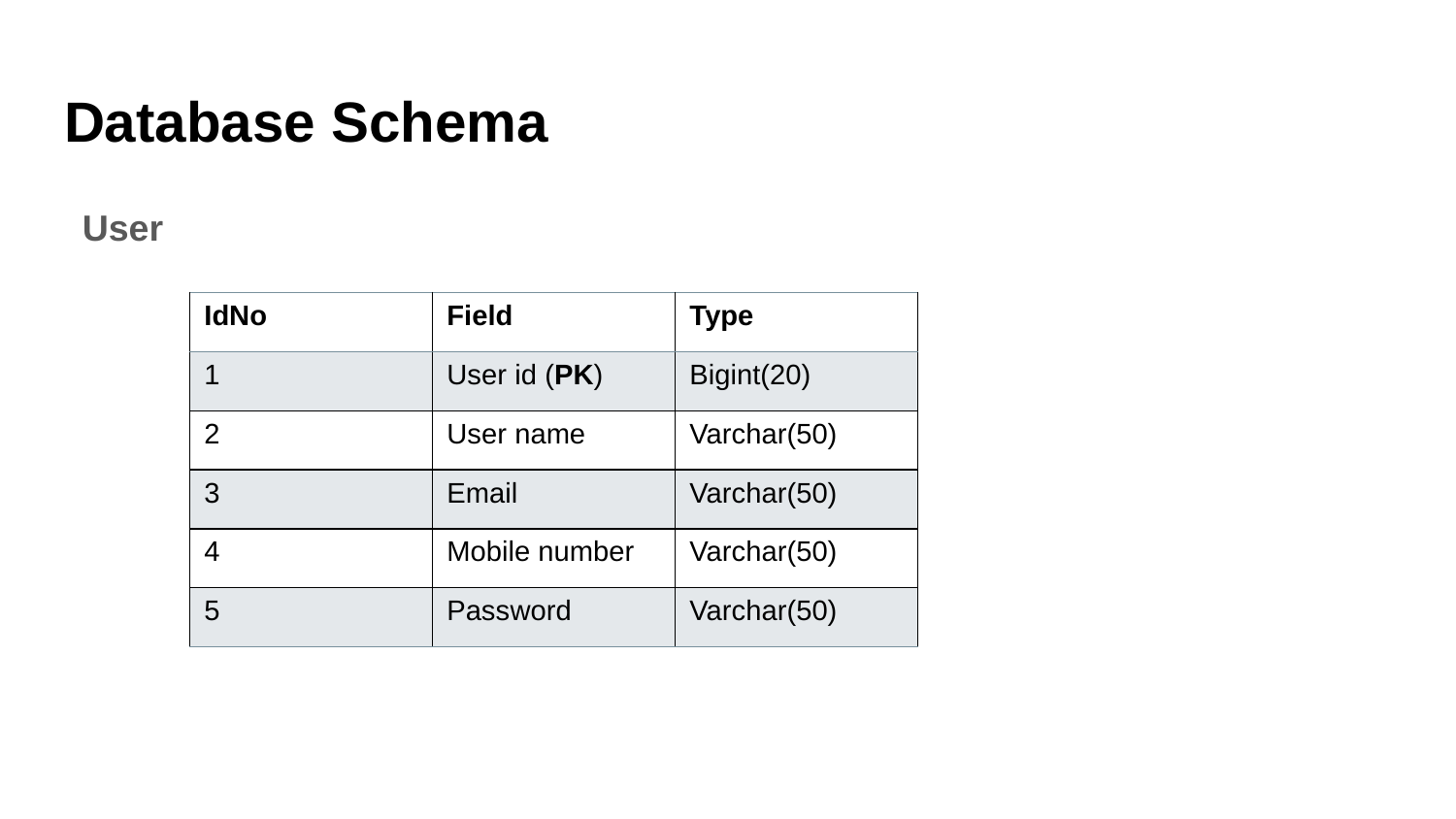

# Database Schema
User
| IdNo | Field | Type |
| --- | --- | --- |
| 1 | User id (PK) | Bigint(20) |
| 2 | User name | Varchar(50) |
| 3 | Email | Varchar(50) |
| 4 | Mobile number | Varchar(50) |
| 5 | Password | Varchar(50) |